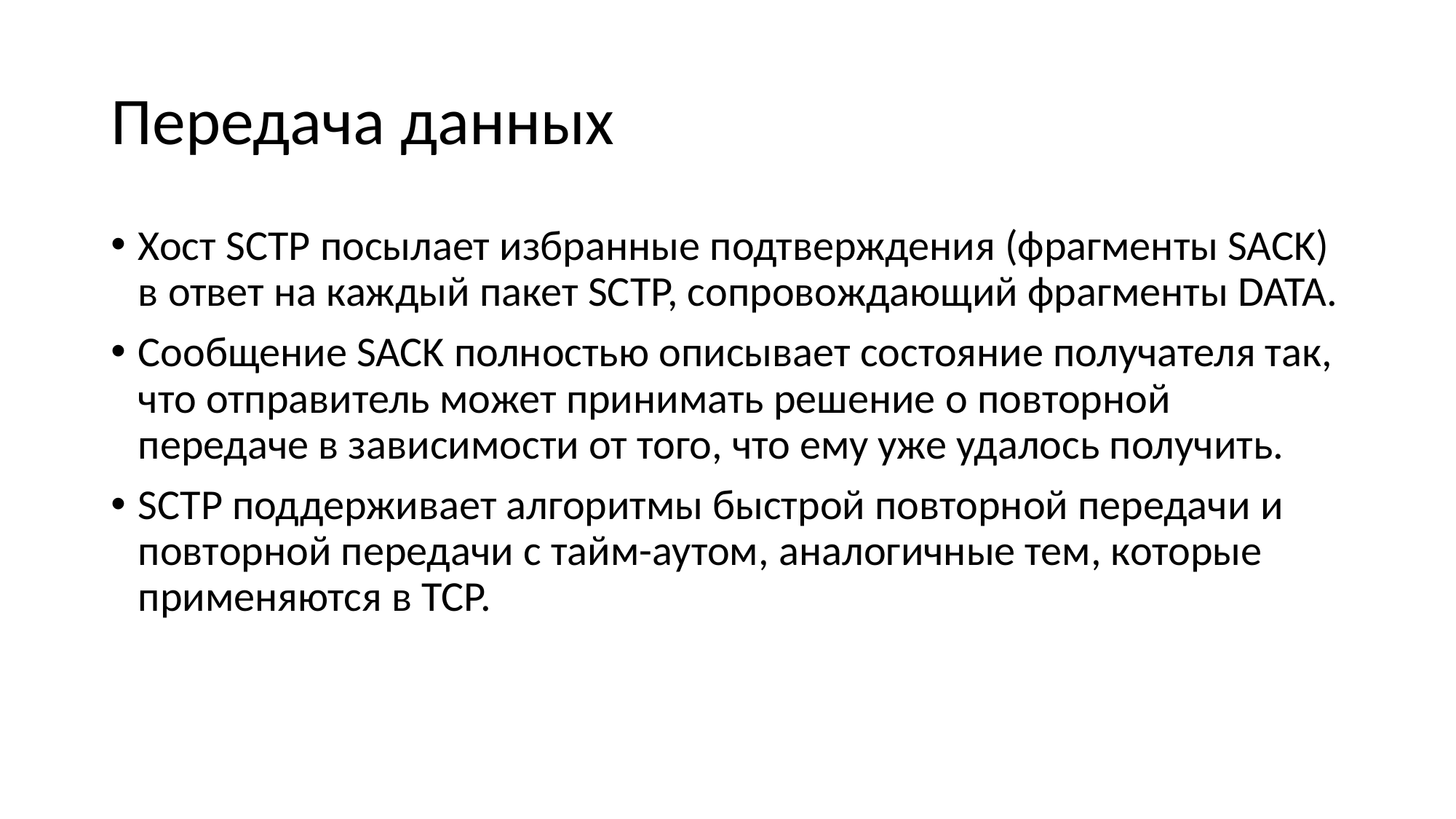

# Передача данных
Хост SCTP посылает избранные подтверждения (фрагменты SACK) в ответ на каждый пакет SCTP, сопровождающий фрагменты DATA.
Сообщение SACK полностью описывает состояние получателя так, что отправитель может принимать решение о повторной передаче в зависимости от того, что ему уже удалось получить.
SCTP поддерживает алгоритмы быстрой повторной передачи и повторной передачи с тайм-аутом, аналогичные тем, которые применяются в TCP.